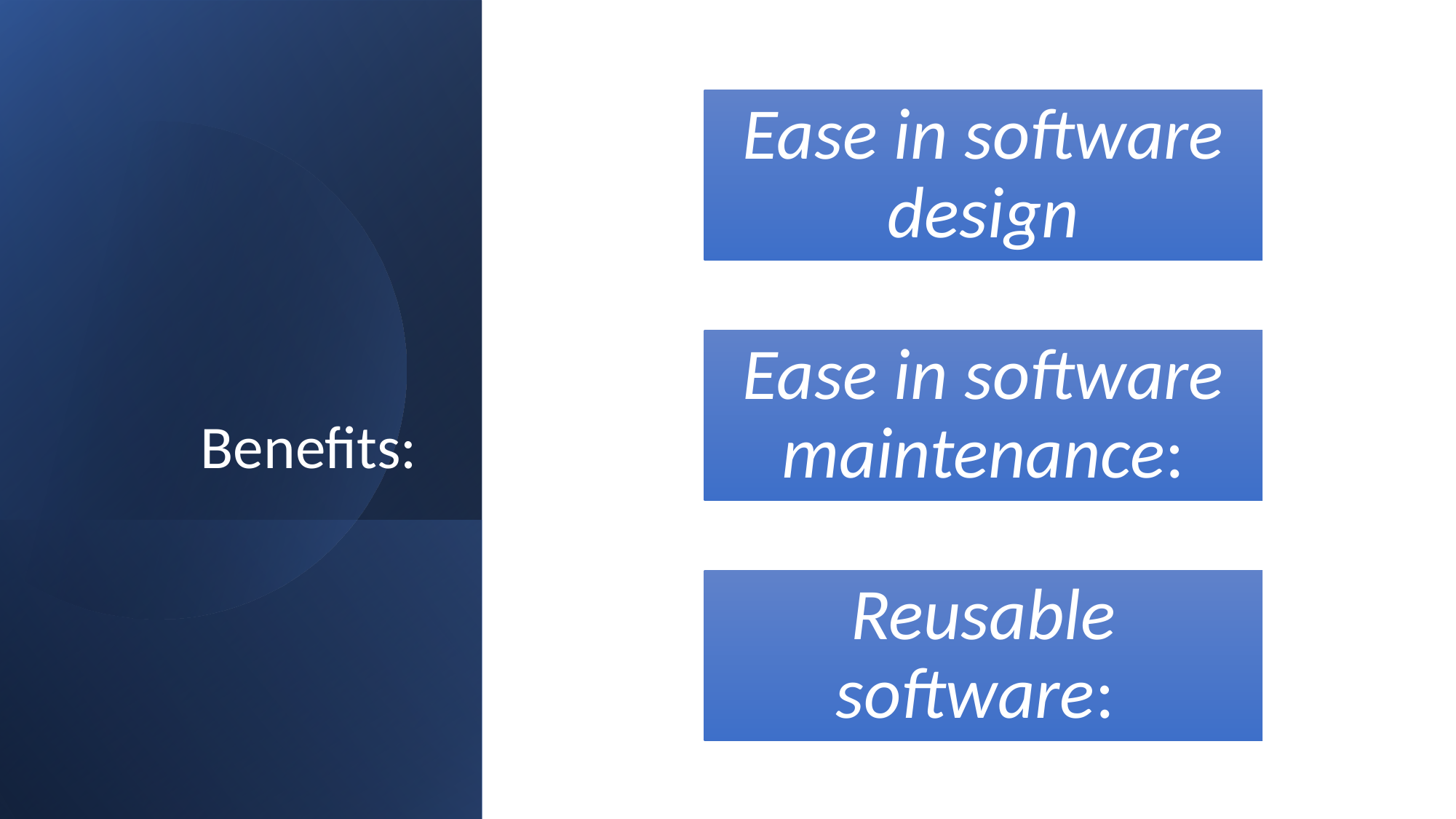

Ease in software design
Ease in software maintenance:
Reusable software:

# Benefits: